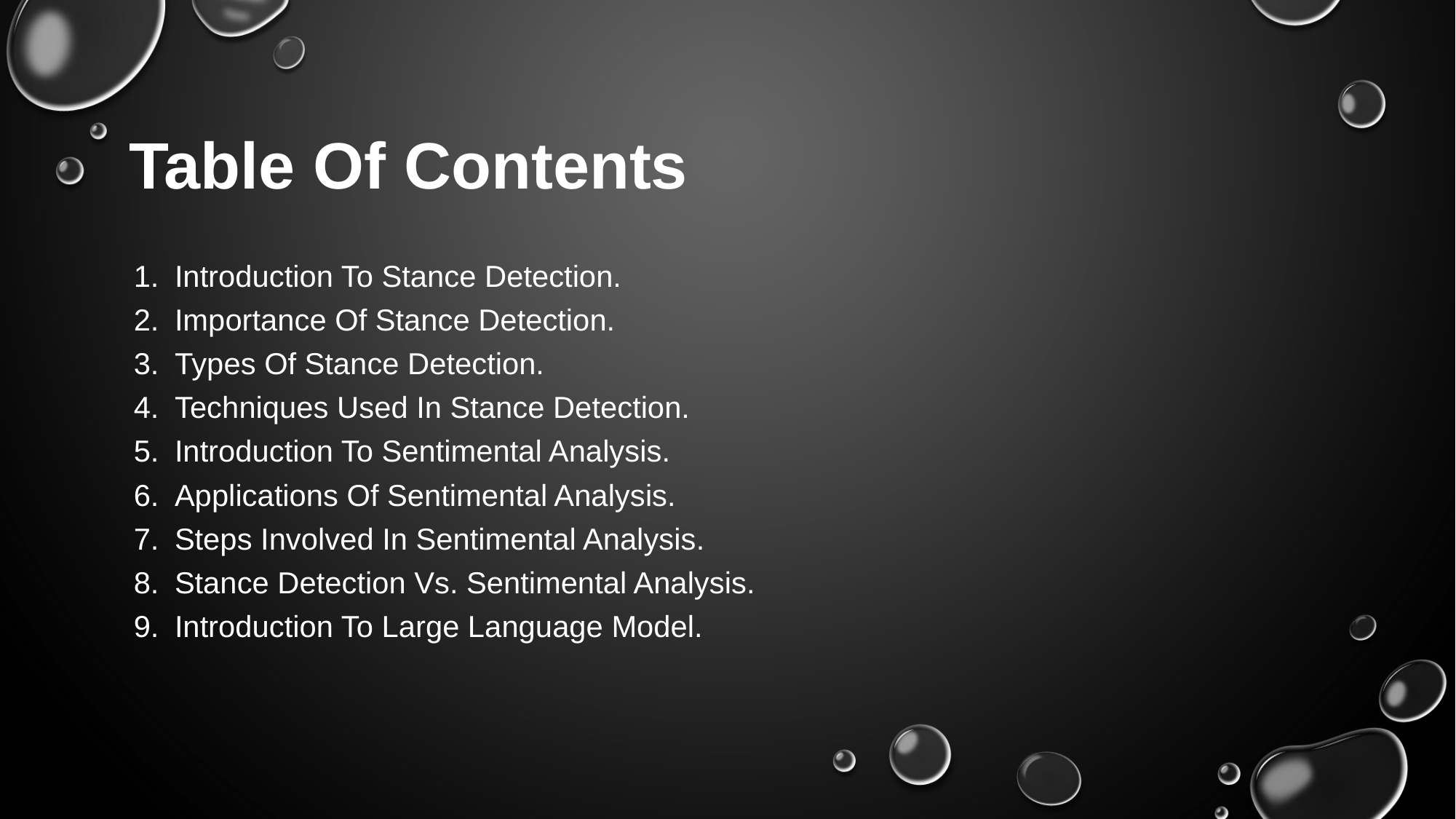

# Table Of Contents
Introduction To Stance Detection.
Importance Of Stance Detection.
Types Of Stance Detection.
Techniques Used In Stance Detection.
Introduction To Sentimental Analysis.
Applications Of Sentimental Analysis.
Steps Involved In Sentimental Analysis.
Stance Detection Vs. Sentimental Analysis.
Introduction To Large Language Model.